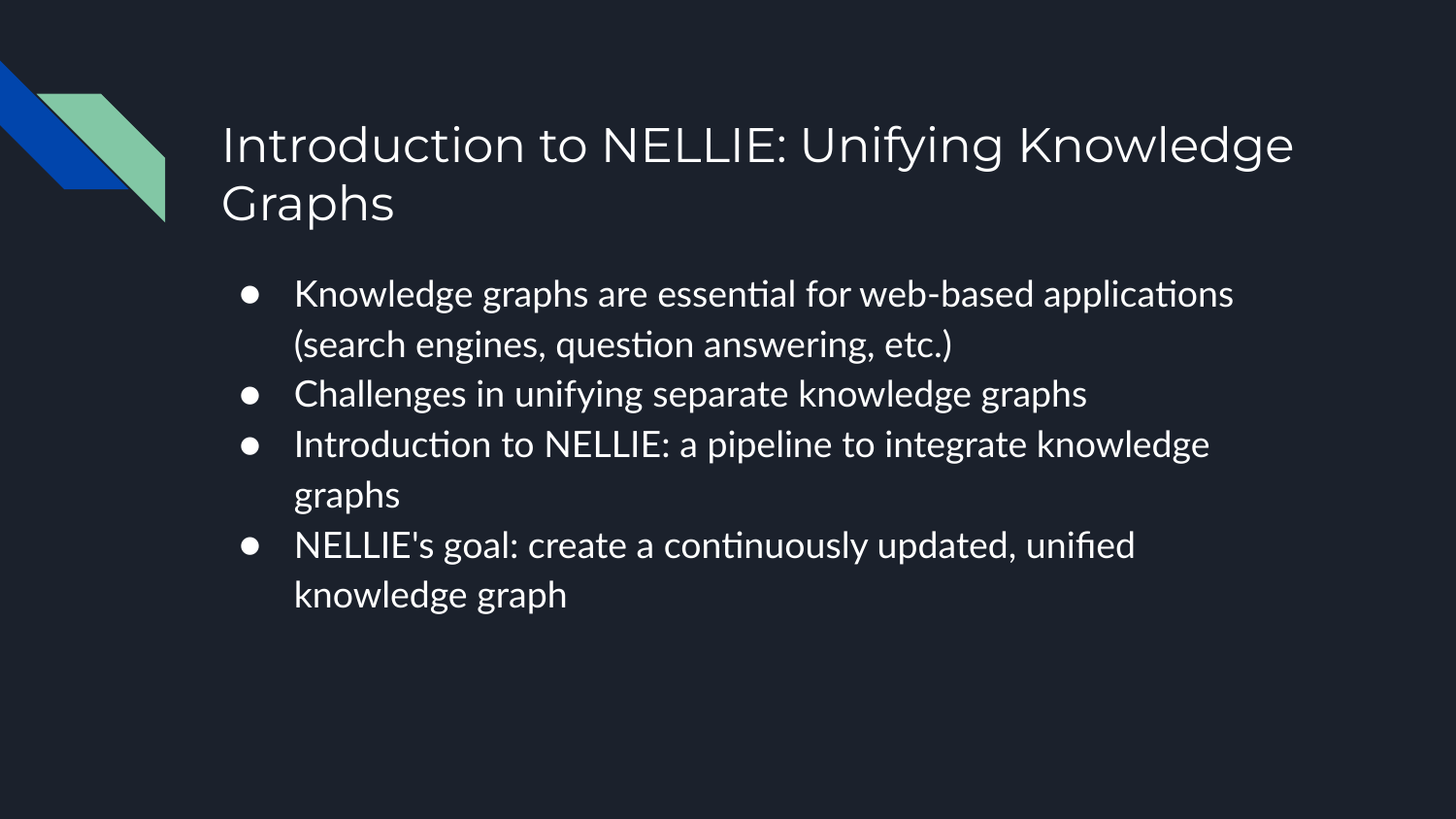

# Introduction to NELLIE: Unifying Knowledge Graphs
Knowledge graphs are essential for web-based applications (search engines, question answering, etc.)
Challenges in unifying separate knowledge graphs
Introduction to NELLIE: a pipeline to integrate knowledge graphs
NELLIE's goal: create a continuously updated, unified knowledge graph